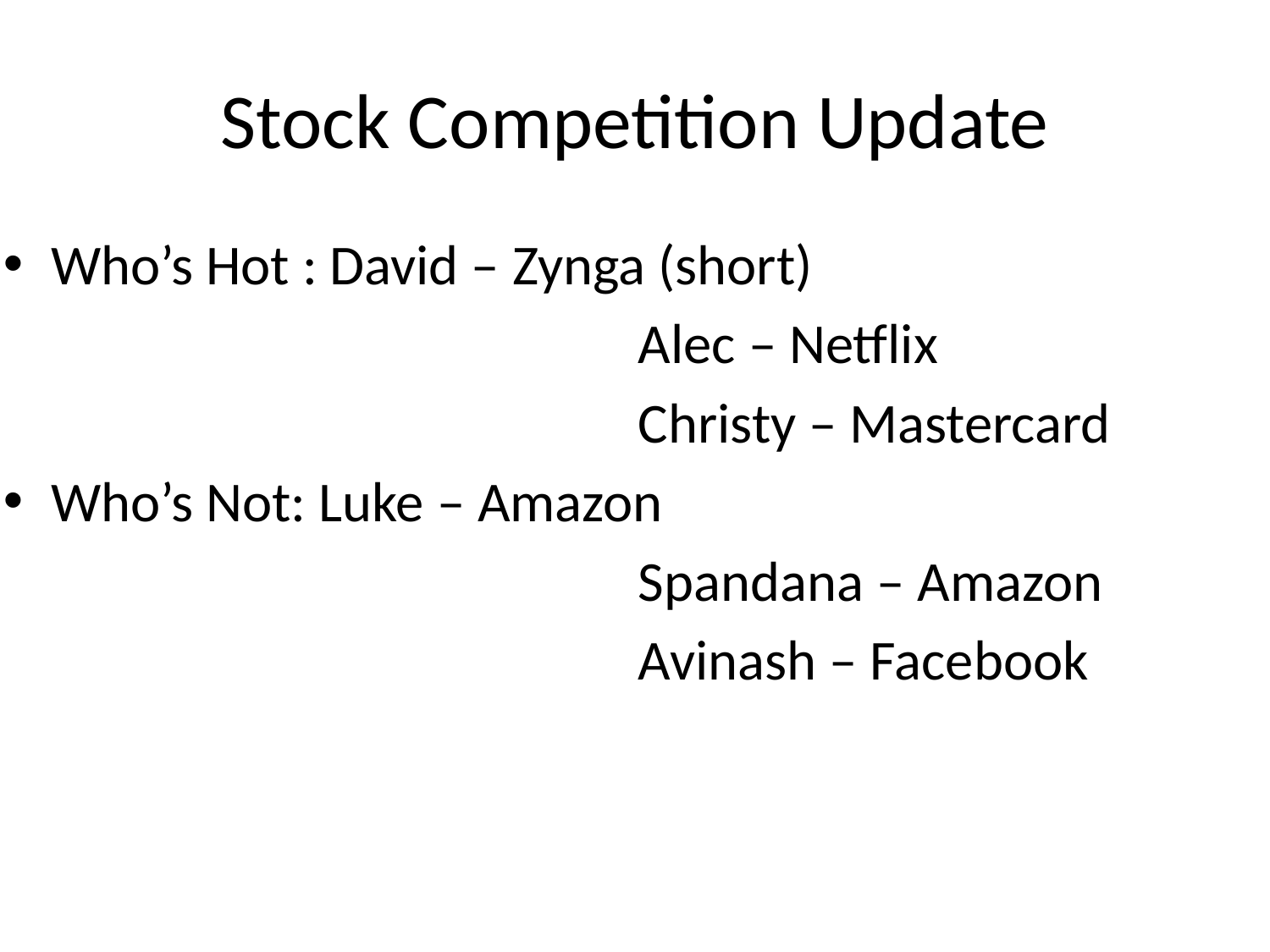

# Stock Competition Update
Who’s Hot : David – Zynga (short)
					Alec – Netflix
					Christy – Mastercard
Who’s Not: Luke – Amazon
					Spandana – Amazon
					Avinash – Facebook